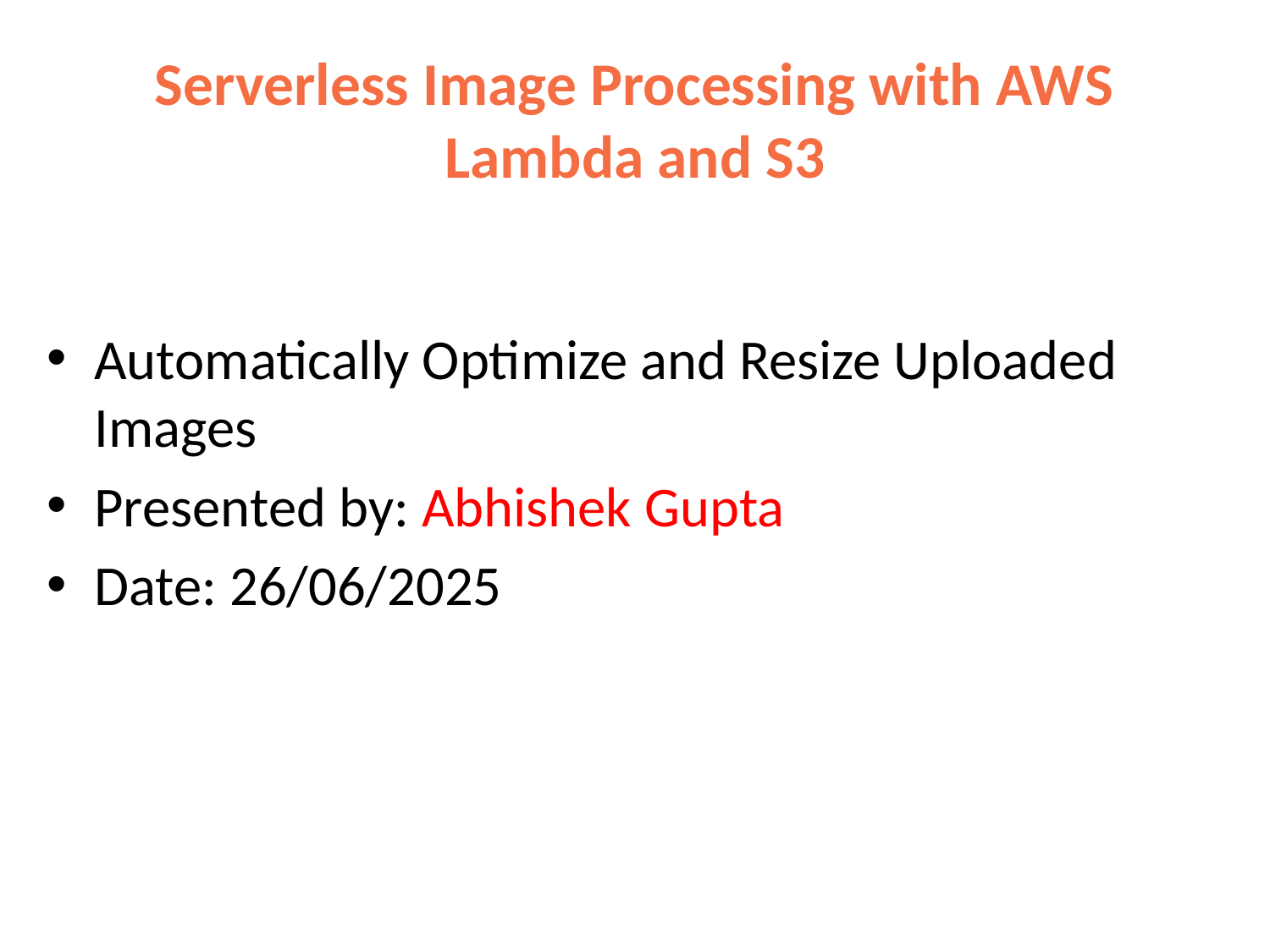

# Serverless Image Processing with AWS Lambda and S3
Automatically Optimize and Resize Uploaded Images
Presented by: Abhishek Gupta
Date: 26/06/2025